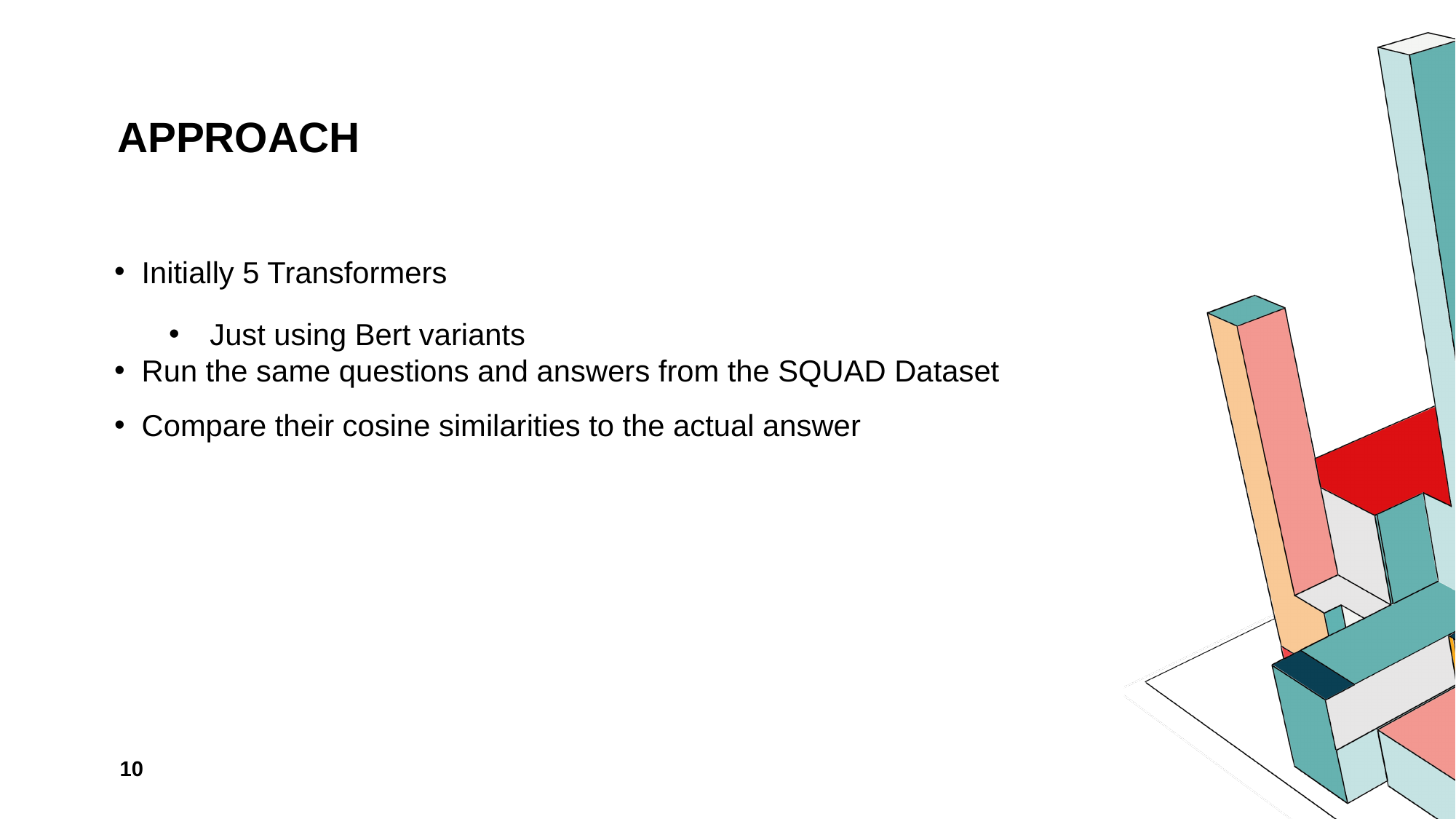

# Approach
Initially 5 Transformers
Just using Bert variants
Run the same questions and answers from the SQUAD Dataset
Compare their cosine similarities to the actual answer

10